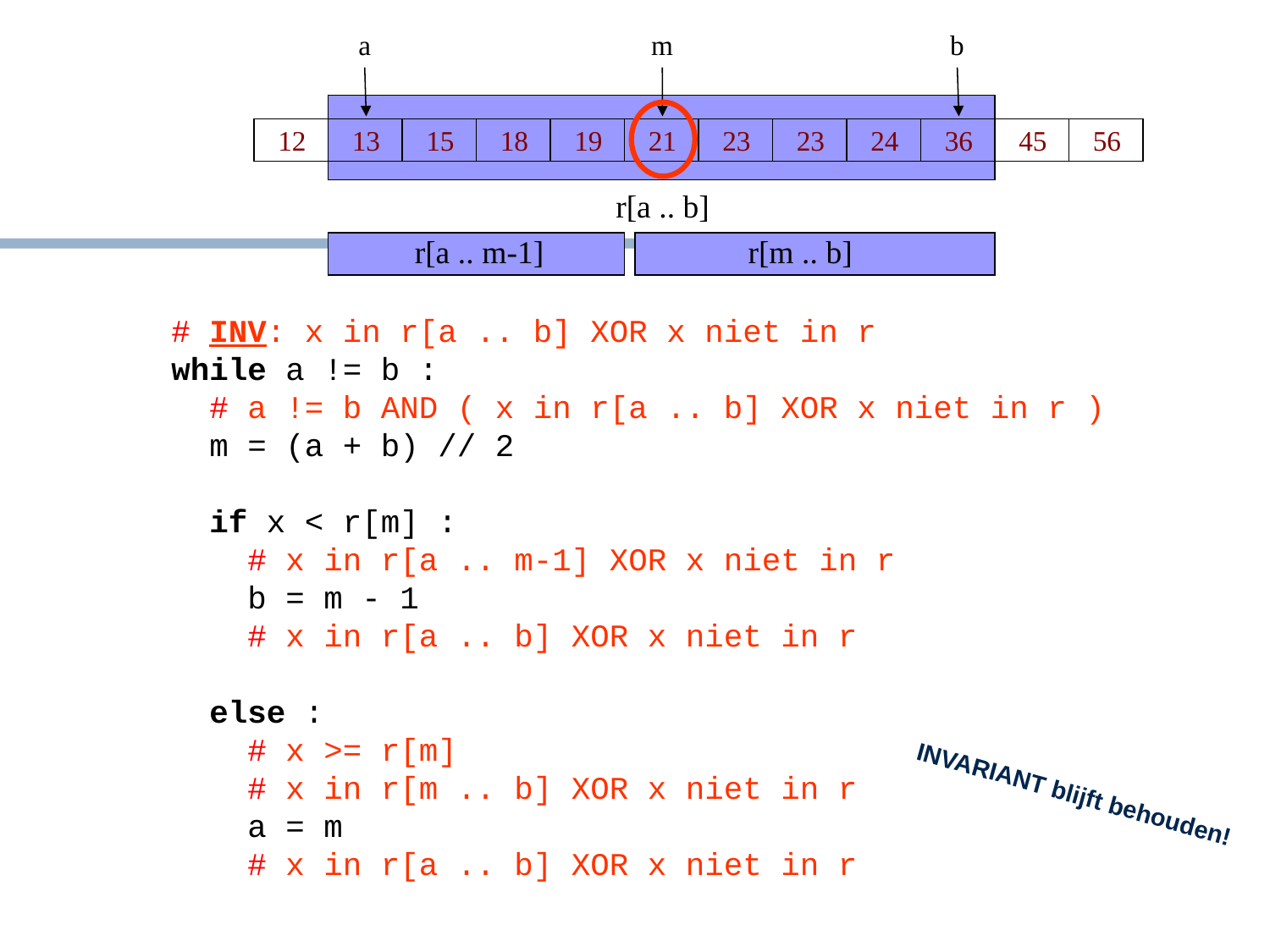

a
m
b

12

13

15

18

19

21

23

23

24

36

45

56

r[a .. b]
r[a .. m-1]

r[m .. b]

# INV: x in r[a .. b] XOR x niet in r
while a != b :
  # a != b AND ( x in r[a .. b] XOR x niet in r )
  m = (a + b) // 2

  if x < r[m] :
    # x in r[a .. m-1] XOR x niet in r
    b = m - 1
    # x in r[a .. b] XOR x niet in r

  else :
    # x >= r[m]
    # x in r[m .. b] XOR x niet in r
    a = m
    # x in r[a .. b] XOR x niet in r

INVARIANT blijft behouden!